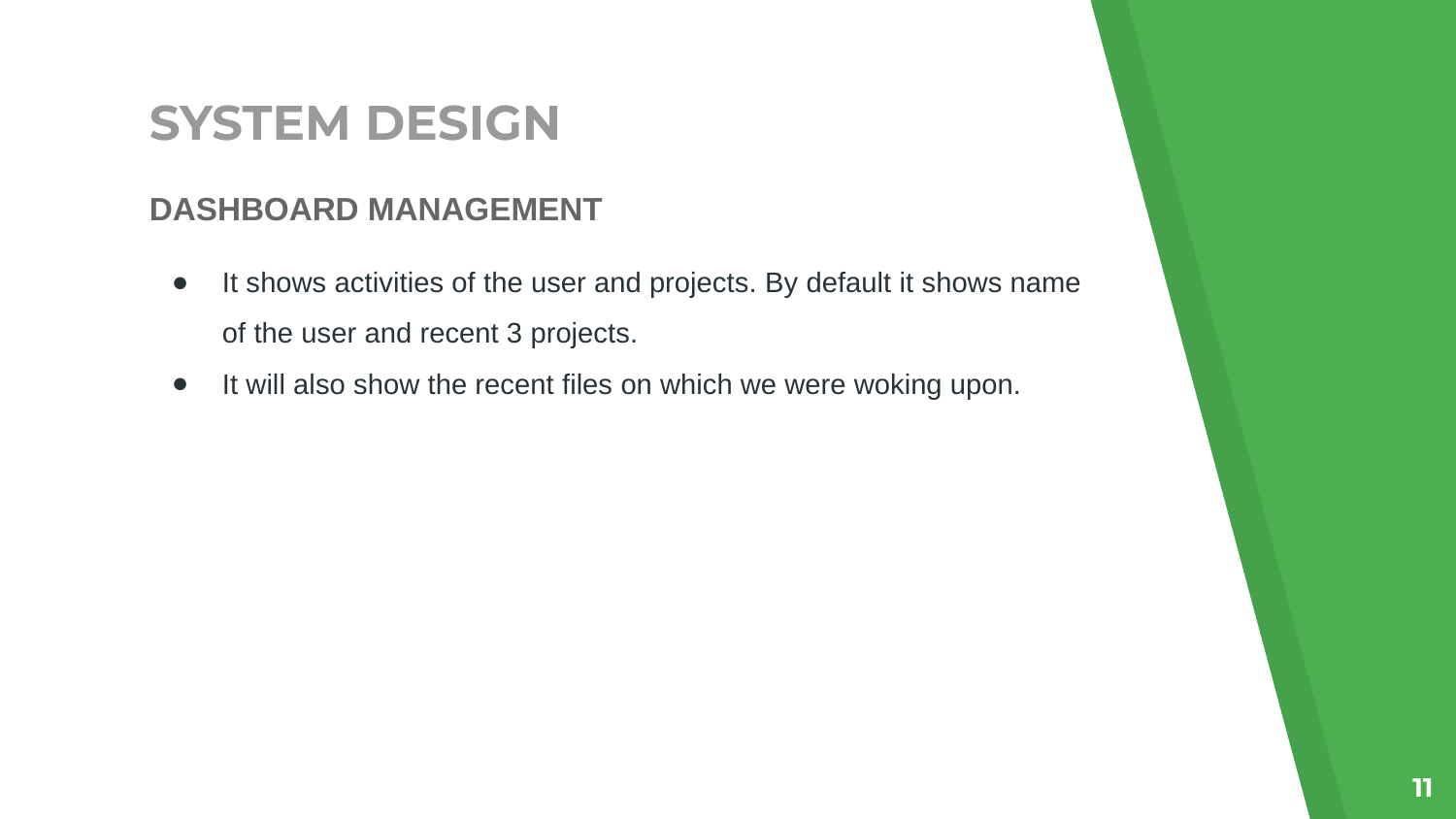

# SYSTEM DESIGN
DASHBOARD MANAGEMENT
It shows activities of the user and projects. By default it shows name of the user and recent 3 projects.
It will also show the recent files on which we were woking upon.
11